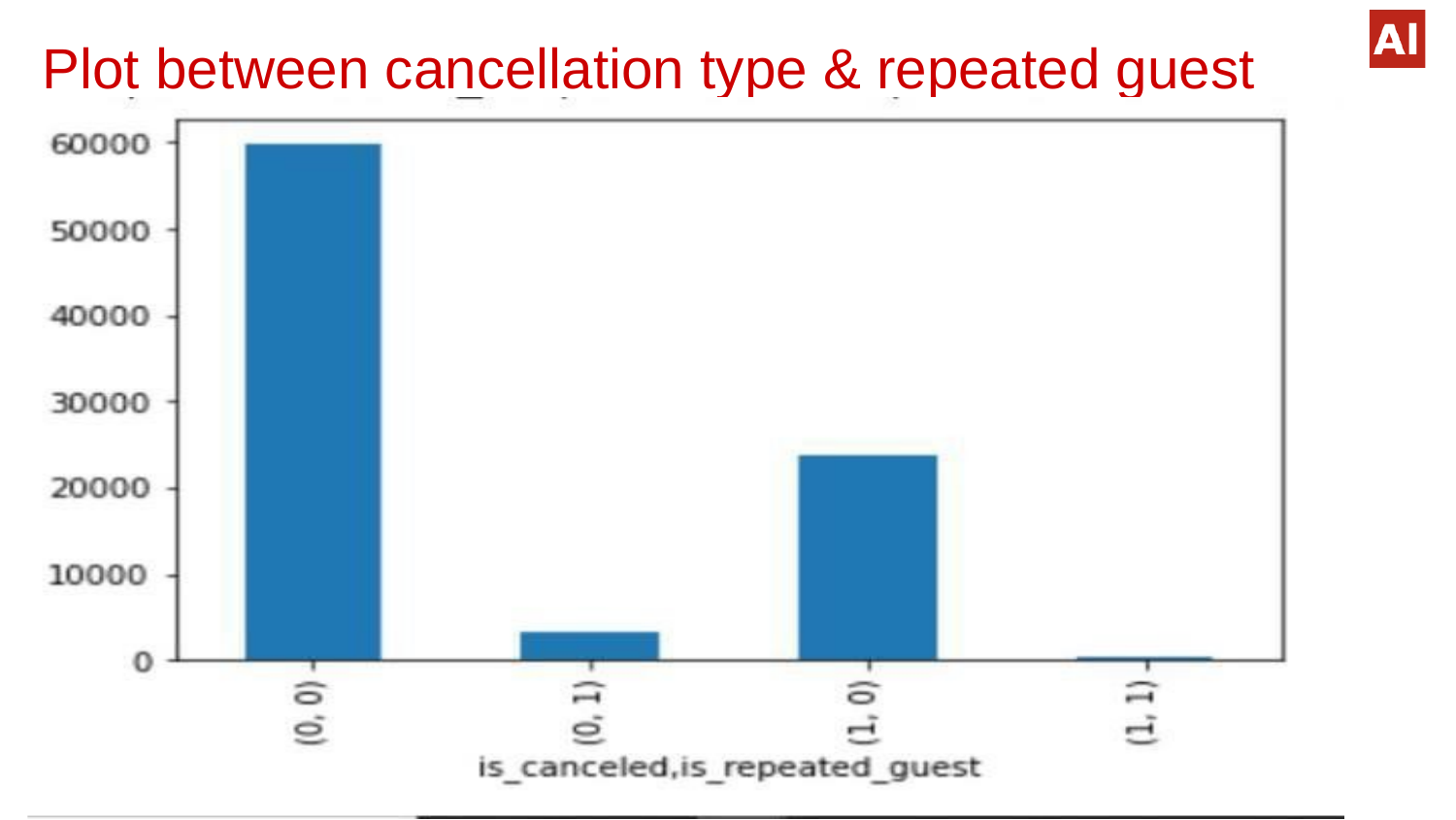

# Plot between cancellation type & repeated guest